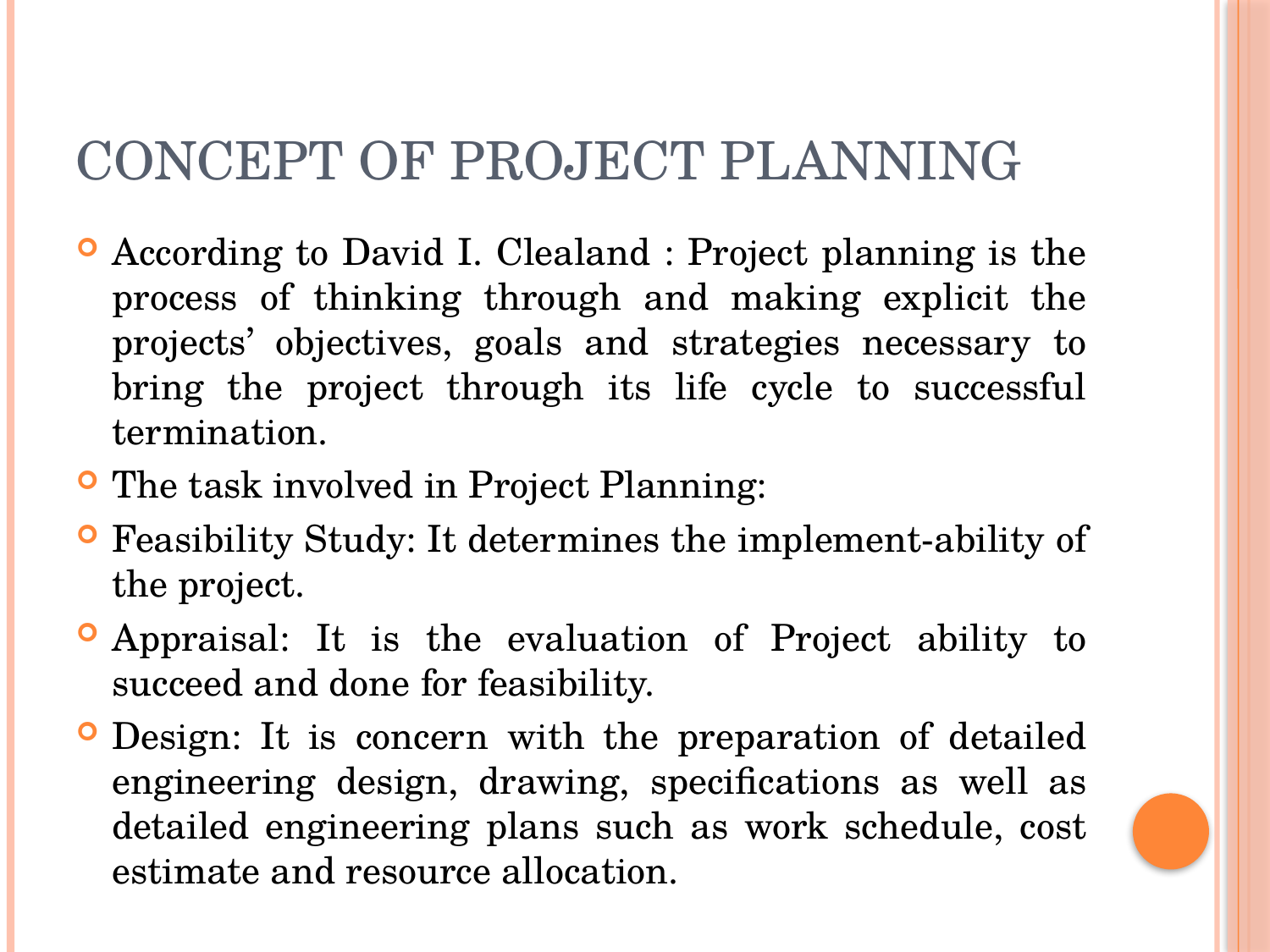

# Concept of Project Planning
According to David I. Clealand : Project planning is the process of thinking through and making explicit the projects’ objectives, goals and strategies necessary to bring the project through its life cycle to successful termination.
The task involved in Project Planning:
Feasibility Study: It determines the implement-ability of the project.
Appraisal: It is the evaluation of Project ability to succeed and done for feasibility.
Design: It is concern with the preparation of detailed engineering design, drawing, specifications as well as detailed engineering plans such as work schedule, cost estimate and resource allocation.